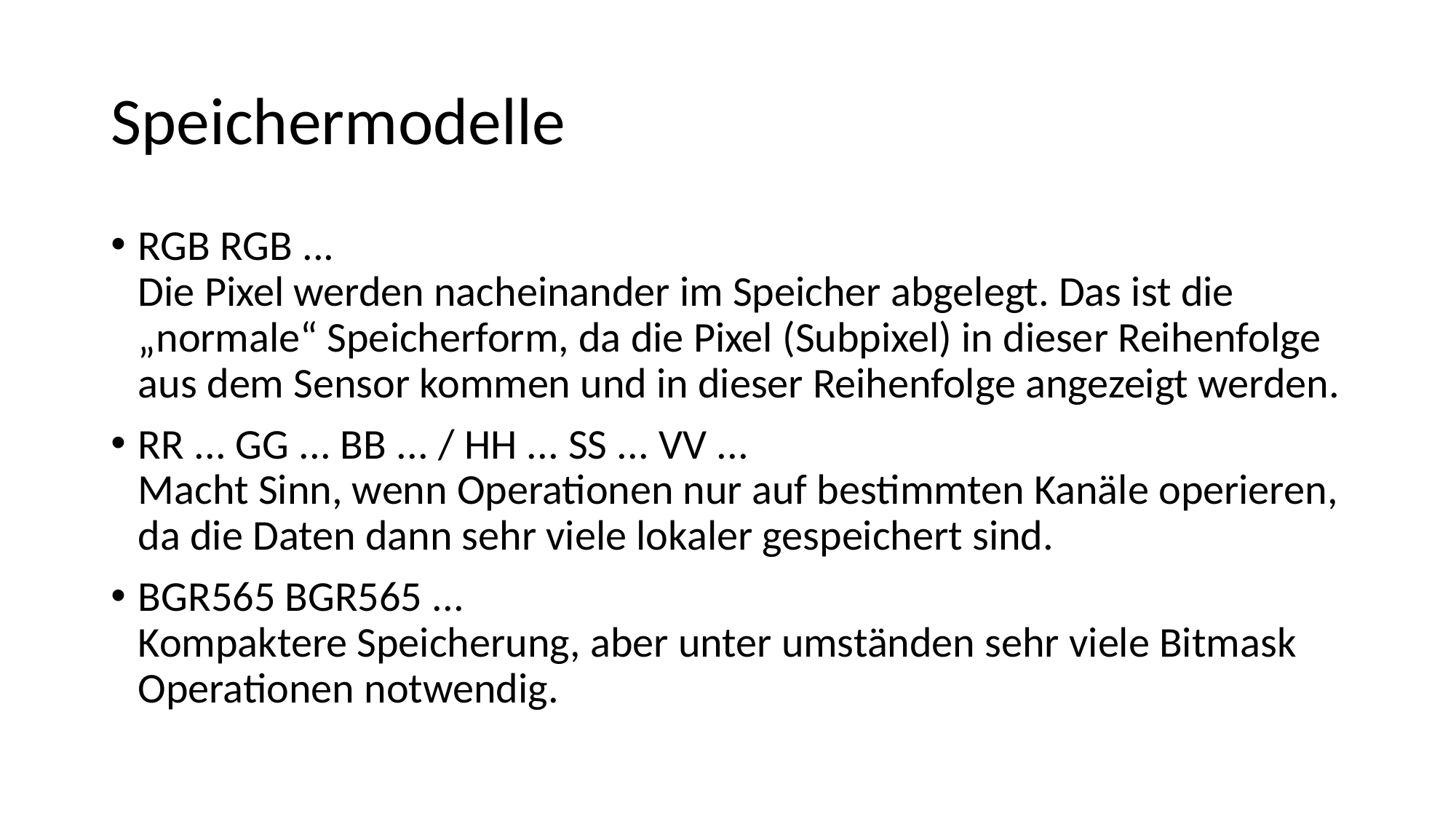

# Speichermodelle
RGB RGB ...
Die Pixel werden nacheinander im Speicher abgelegt. Das ist die „normale“ Speicherform, da die Pixel (Subpixel) in dieser Reihenfolge aus dem Sensor kommen und in dieser Reihenfolge angezeigt werden.
RR ... GG ... BB ... / HH ... SS ... VV ...
Macht Sinn, wenn Operationen nur auf bestimmten Kanäle operieren, da die Daten dann sehr viele lokaler gespeichert sind.
BGR565 BGR565 ...
Kompaktere Speicherung, aber unter umständen sehr viele Bitmask Operationen notwendig.